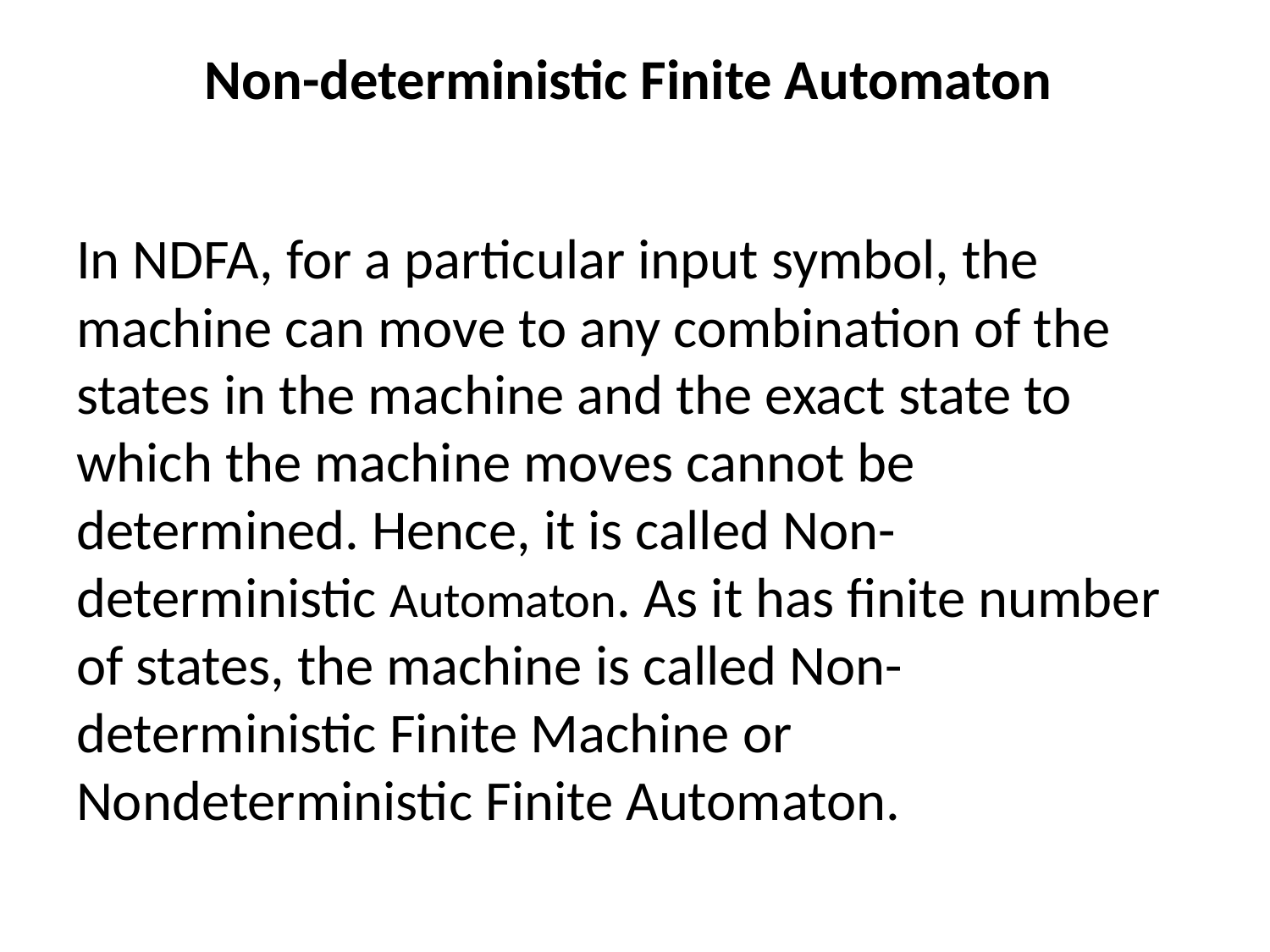

# Non-deterministic Finite Automaton

In NDFA, for a particular input symbol, the machine can move to any combination of the states in the machine and the exact state to which the machine moves cannot be determined. Hence, it is called Non-deterministic Automaton. As it has finite number of states, the machine is called Non-deterministic Finite Machine or Nondeterministic Finite Automaton.